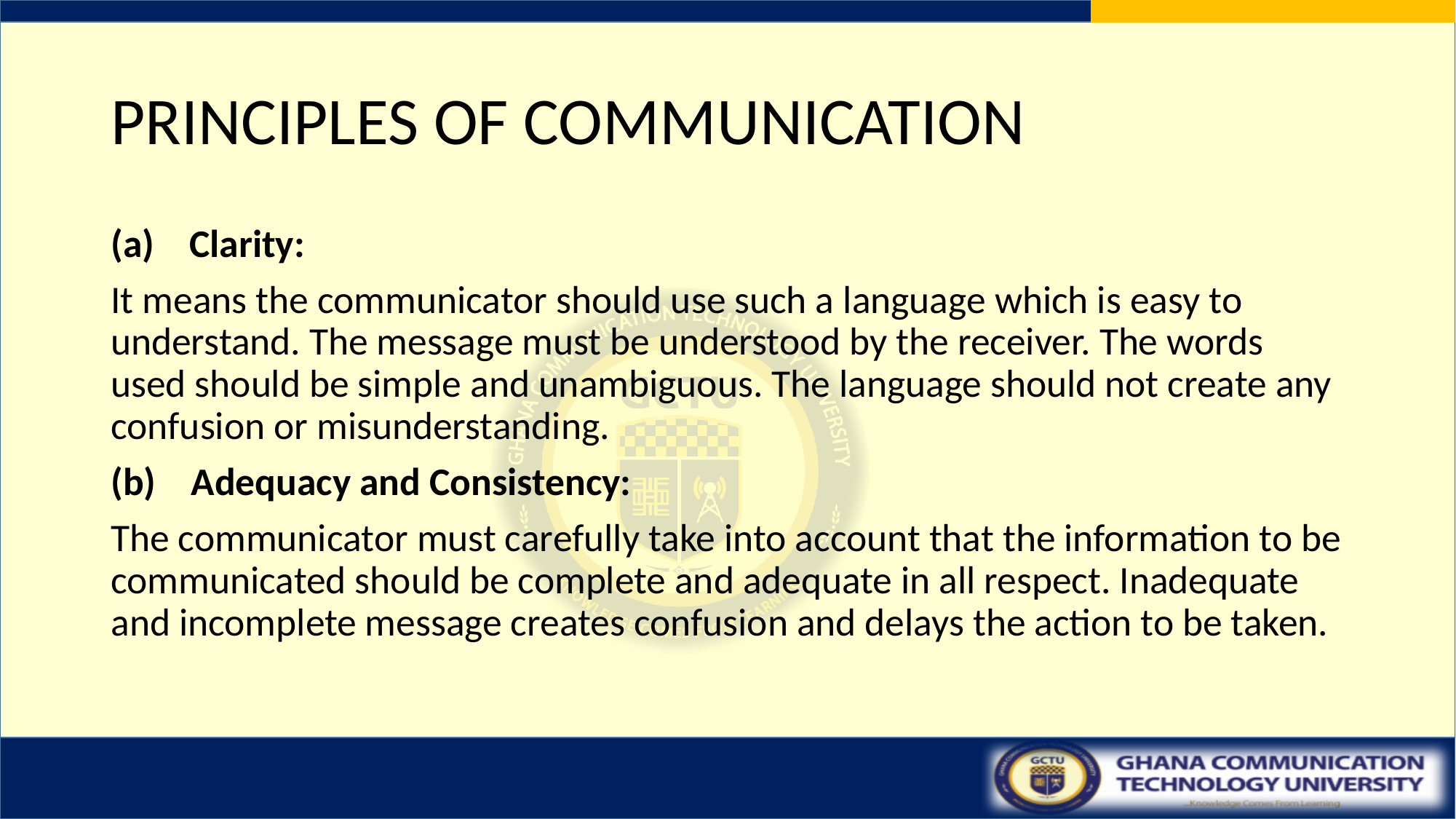

# PRINCIPLES OF COMMUNICATION
(a)    Clarity:
It means the communicator should use such a language which is easy to understand. The message must be understood by the receiver. The words used should be simple and unambiguous. The language should not create any confusion or misunderstanding.
(b)    Adequacy and Consistency:
The communicator must carefully take into account that the information to be communicated should be complete and adequate in all respect. Inadequate and incomplete message creates confusion and delays the action to be taken.